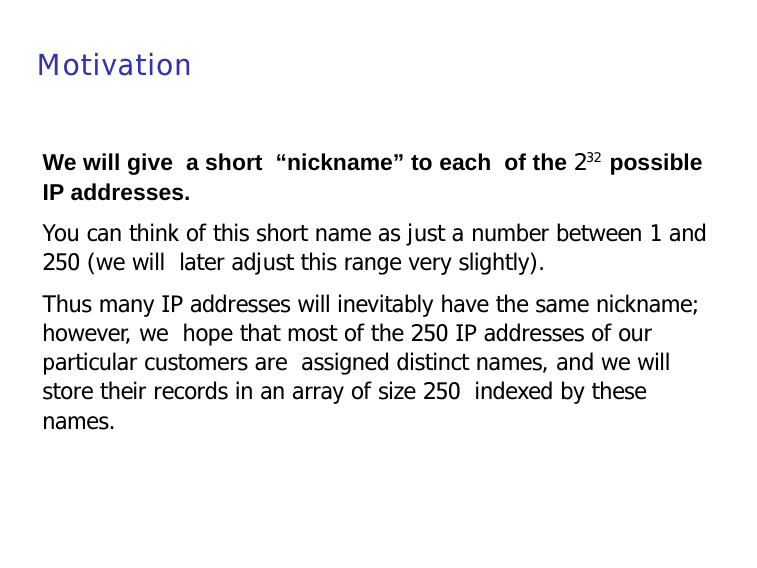

# Motivation
We will give  a short  “nickname” to each  of the 232  possible  IP addresses.
You can think of this short name as just a number between 1 and 250 (we will  later adjust this range very slightly).
Thus many IP addresses will inevitably have the same nickname; however, we  hope that most of the 250 IP addresses of our particular customers are  assigned distinct names, and we will store their records in an array of size 250  indexed by these names.